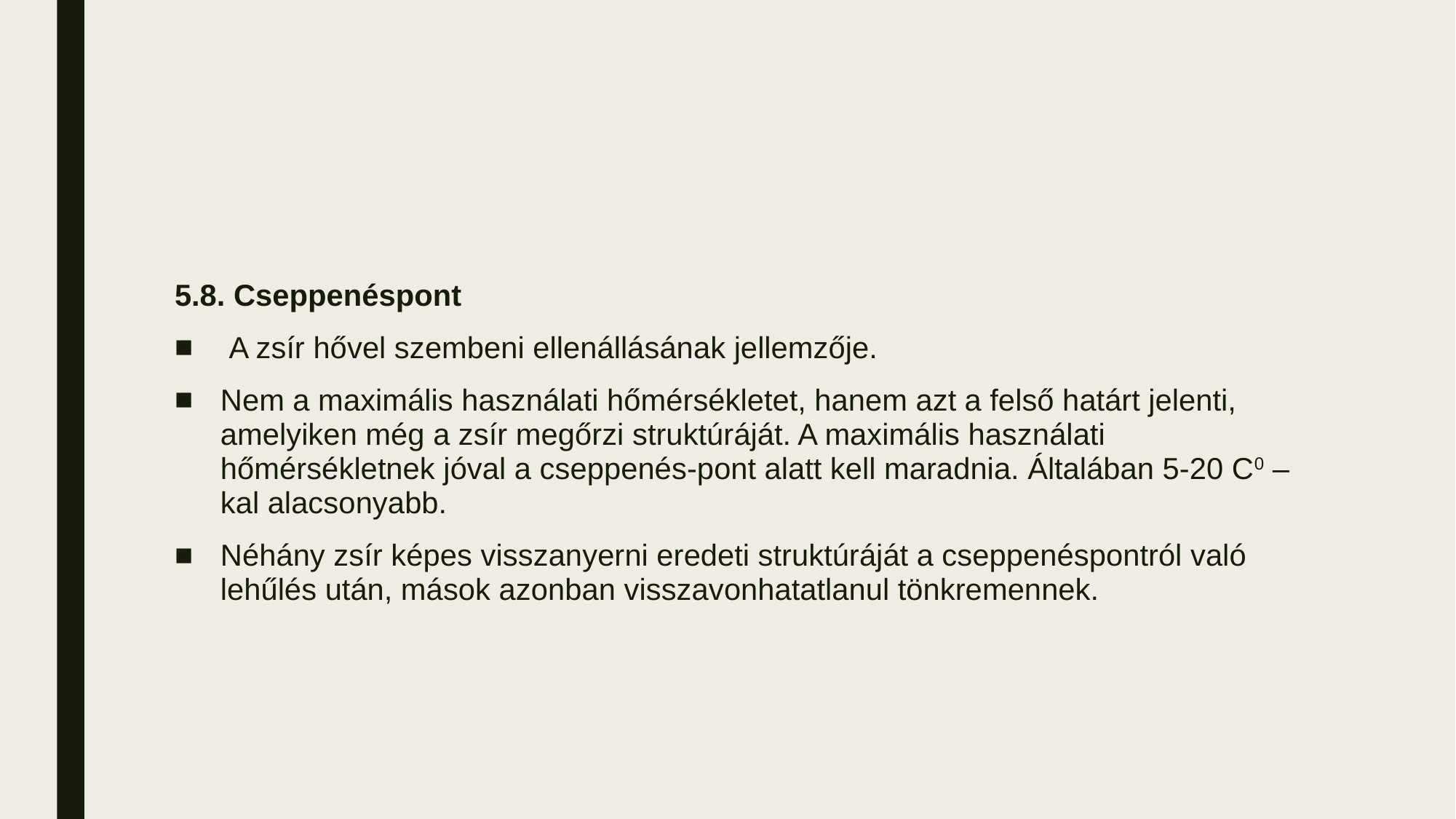

#
5.8. Cseppenéspont
 A zsír hővel szembeni ellenállásának jellemzője.
Nem a maximális használati hőmérsékletet, hanem azt a felső határt jelenti, amelyiken még a zsír megőrzi struktúráját. A maximális használati hőmérsékletnek jóval a cseppenés-pont alatt kell maradnia. Általában 5-20 C0 – kal alacsonyabb.
Néhány zsír képes visszanyerni eredeti struktúráját a cseppenéspontról való lehűlés után, mások azonban visszavonhatatlanul tönkremennek.